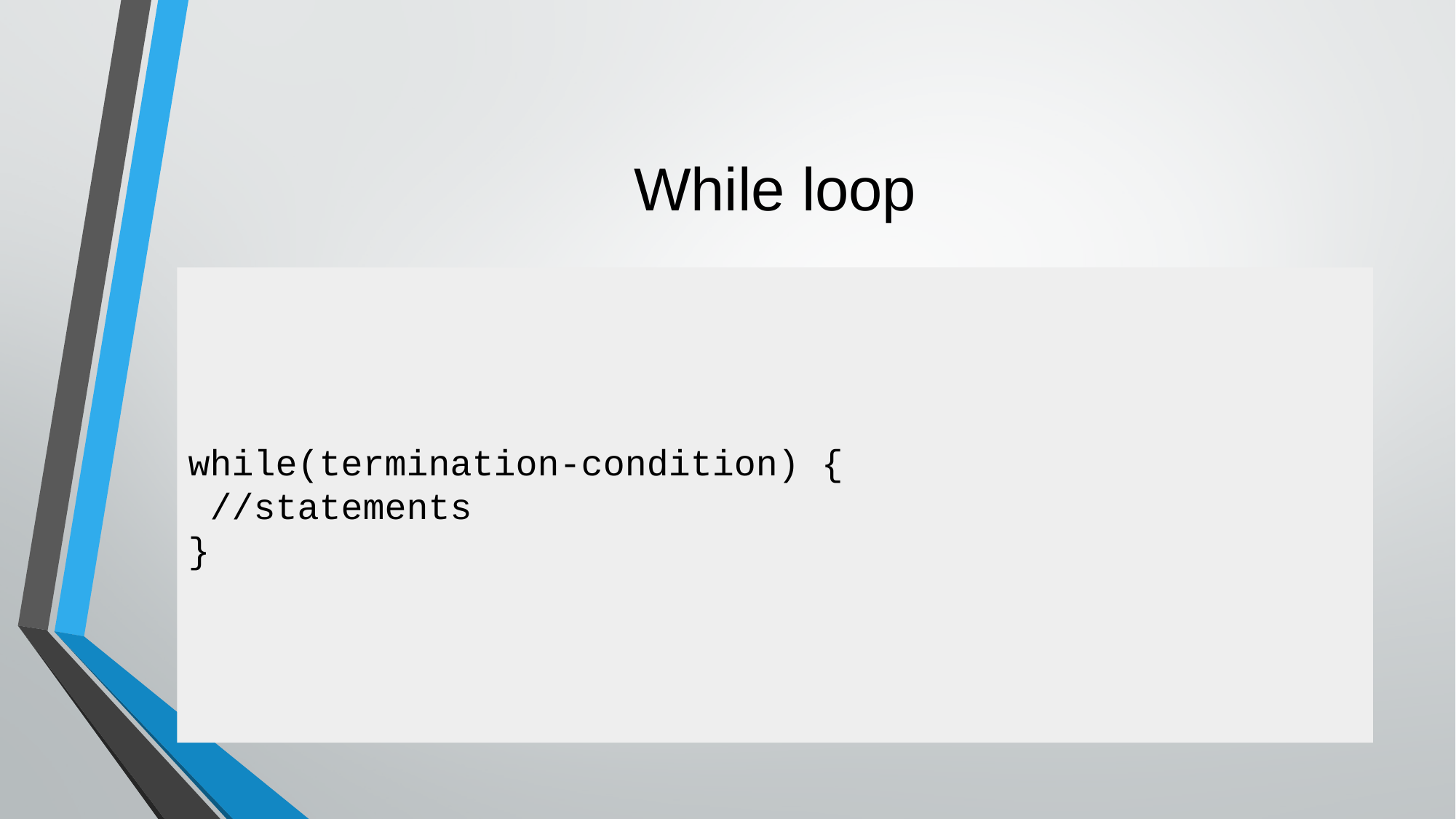

# While loop
while(termination-condition) {
 //statements
}